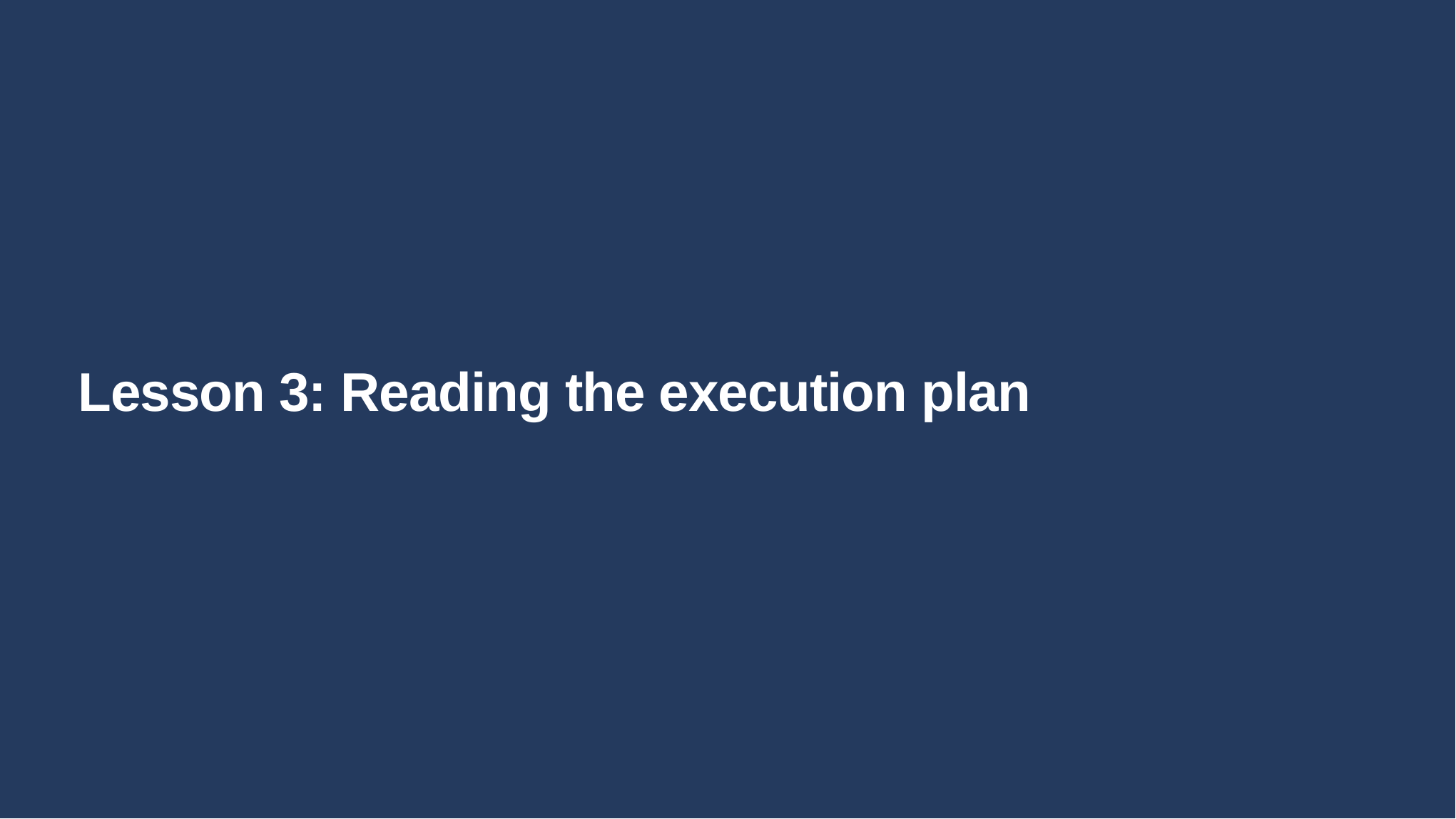

# Lesson 3: Reading the execution plan